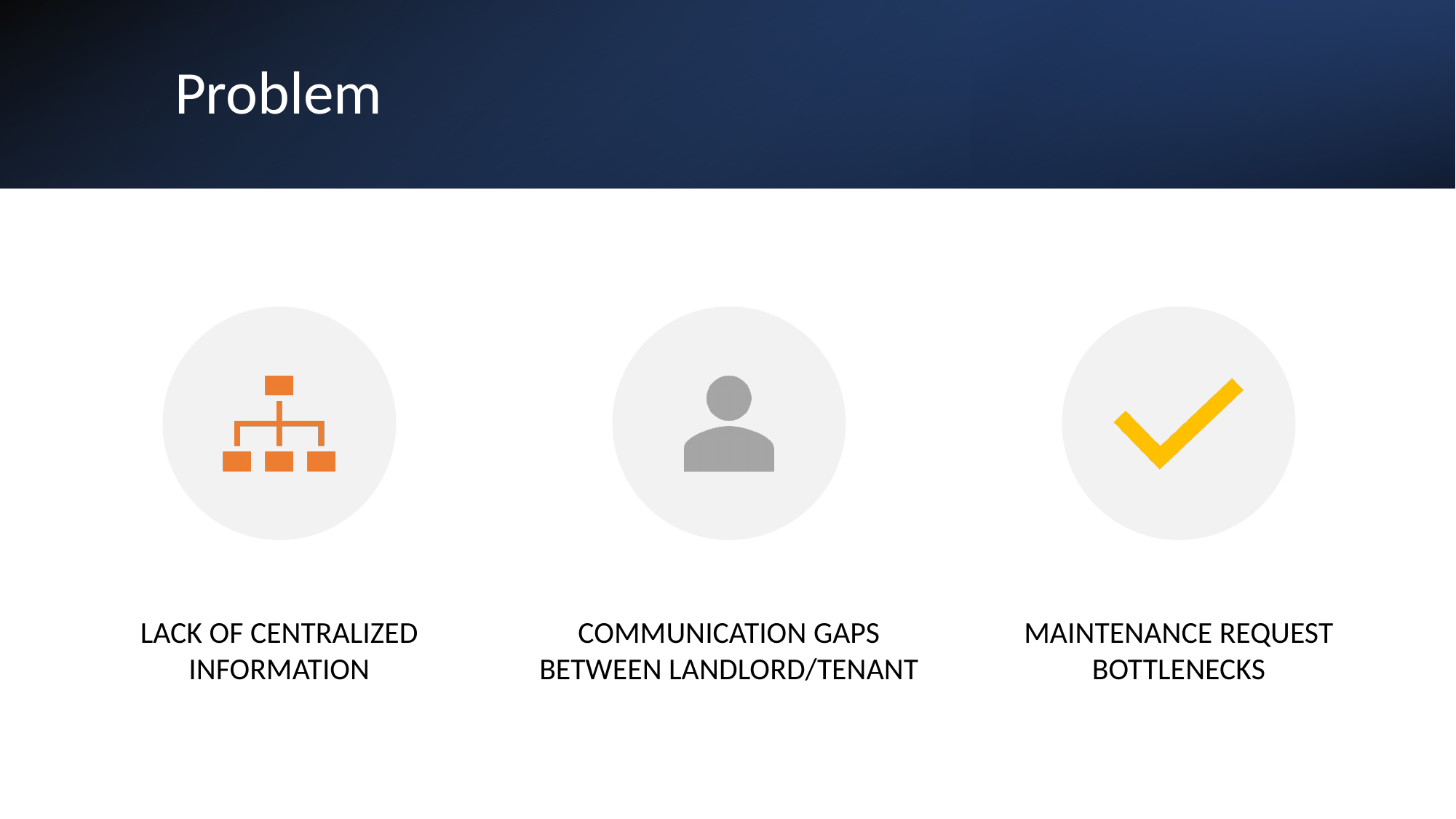

# Problem
Lack of centralized information
Communication gaps between landlord/tenant
Maintenance request bottlenecks